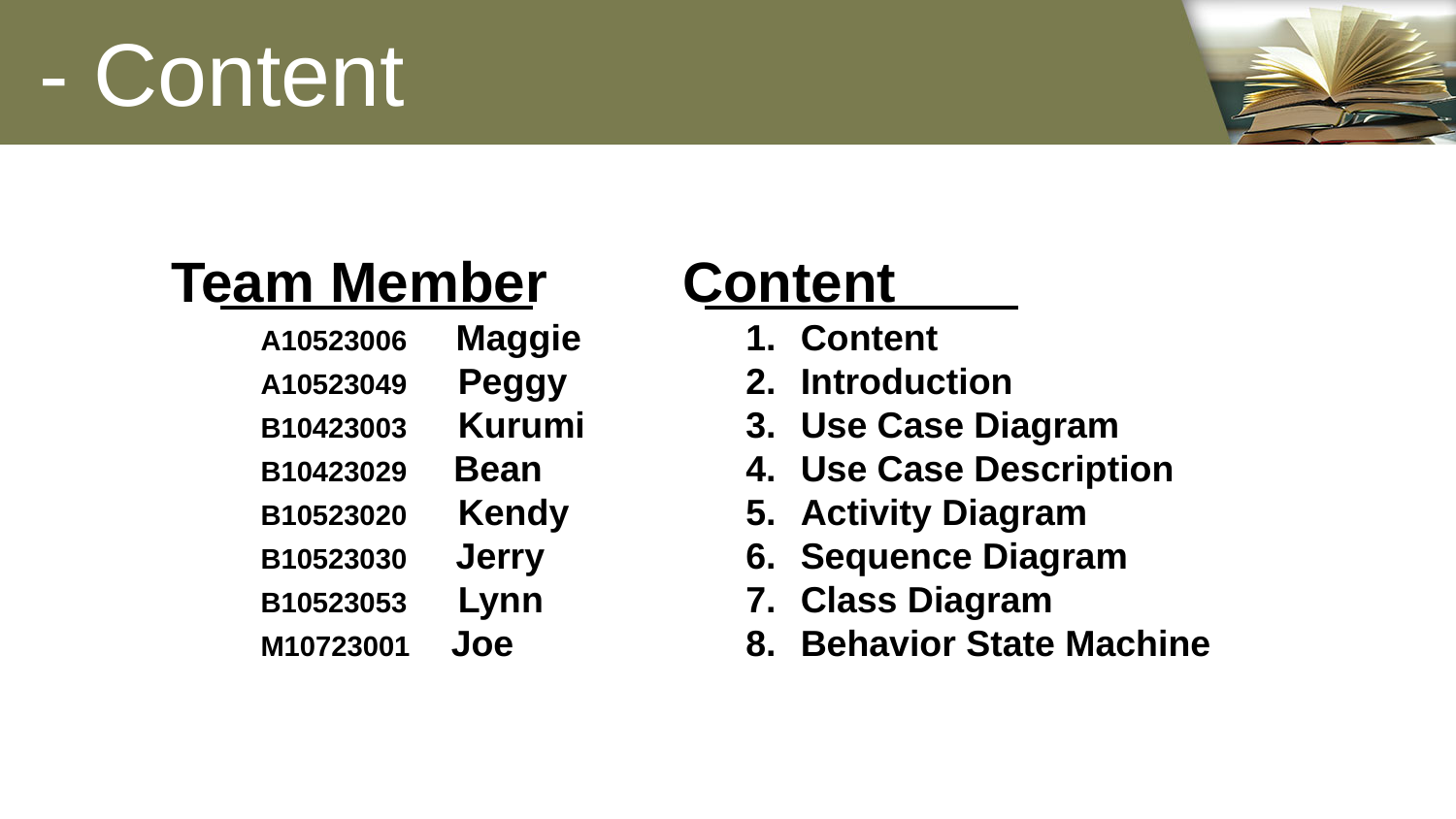

# - Content
Team Member
Content
A10523006     Maggie
A10523049     Peggy
B10423003     Kurumi
B10423029     Bean
B10523020     Kendy
B10523030     Jerry
B10523053     Lynn
M10723001    Joe

Content
Introduction
Use Case Diagram
Use Case Description
Activity Diagram
Sequence Diagram
Class Diagram
Behavior State Machine